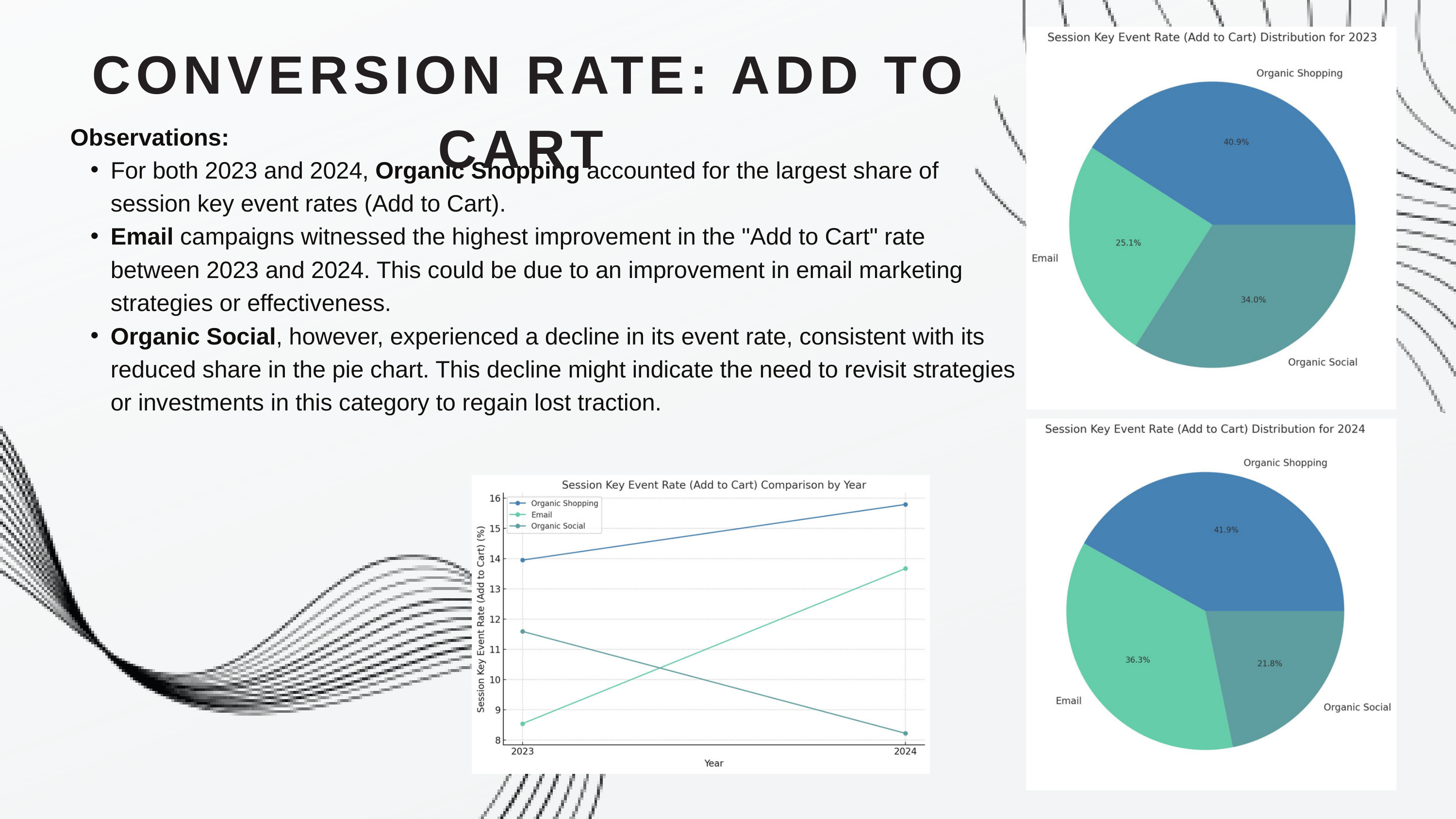

CONVERSION RATE: ADD TO CART
Observations:
For both 2023 and 2024, Organic Shopping accounted for the largest share of session key event rates (Add to Cart).
Email campaigns witnessed the highest improvement in the "Add to Cart" rate between 2023 and 2024. This could be due to an improvement in email marketing strategies or effectiveness.
Organic Social, however, experienced a decline in its event rate, consistent with its reduced share in the pie chart. This decline might indicate the need to revisit strategies or investments in this category to regain lost traction.